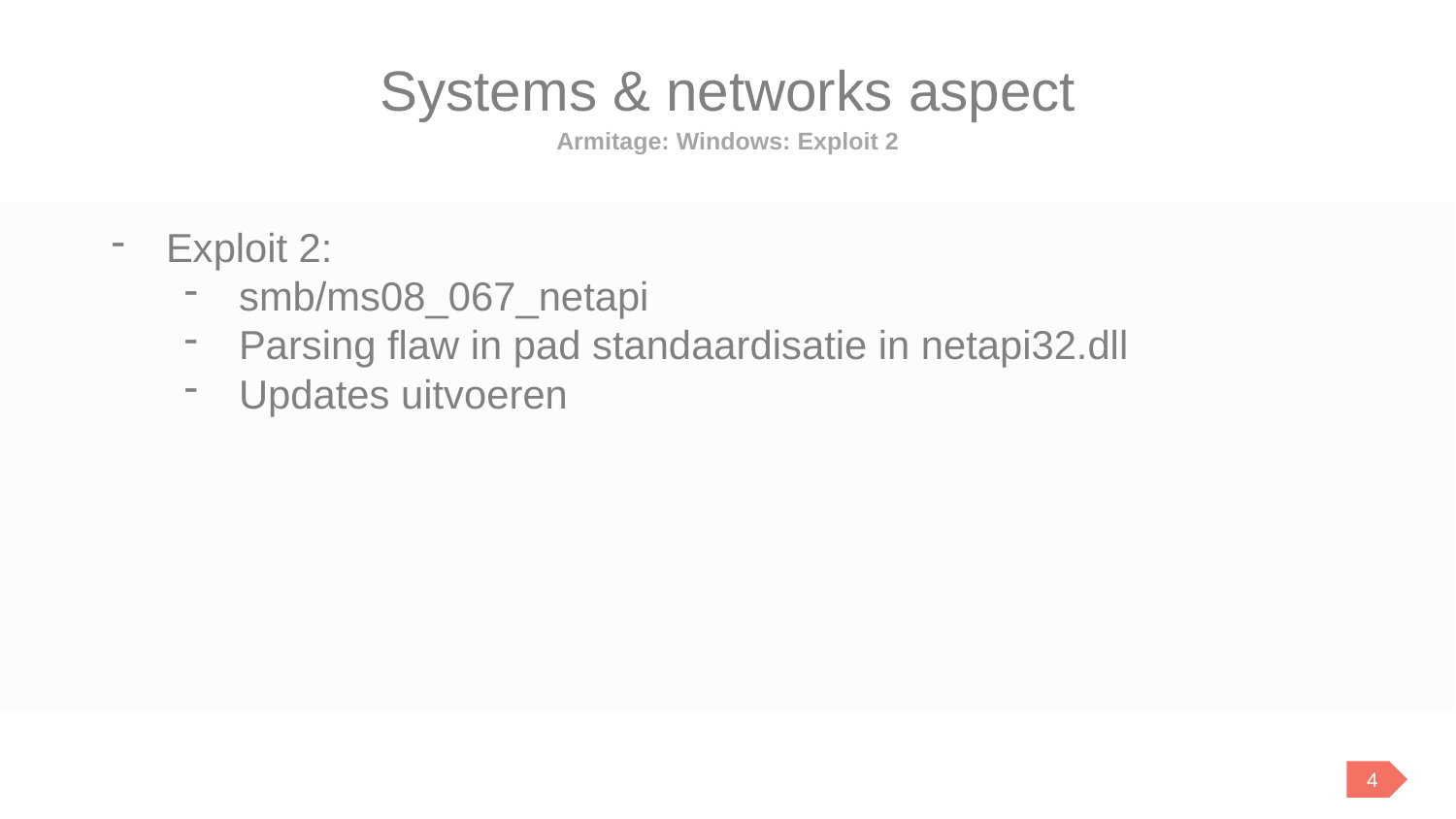

# Systems & networks aspect
Armitage: Windows: Exploit 2

Exploit 2:
smb/ms08_067_netapi
Parsing flaw in pad standaardisatie in netapi32.dll
Updates uitvoeren
4